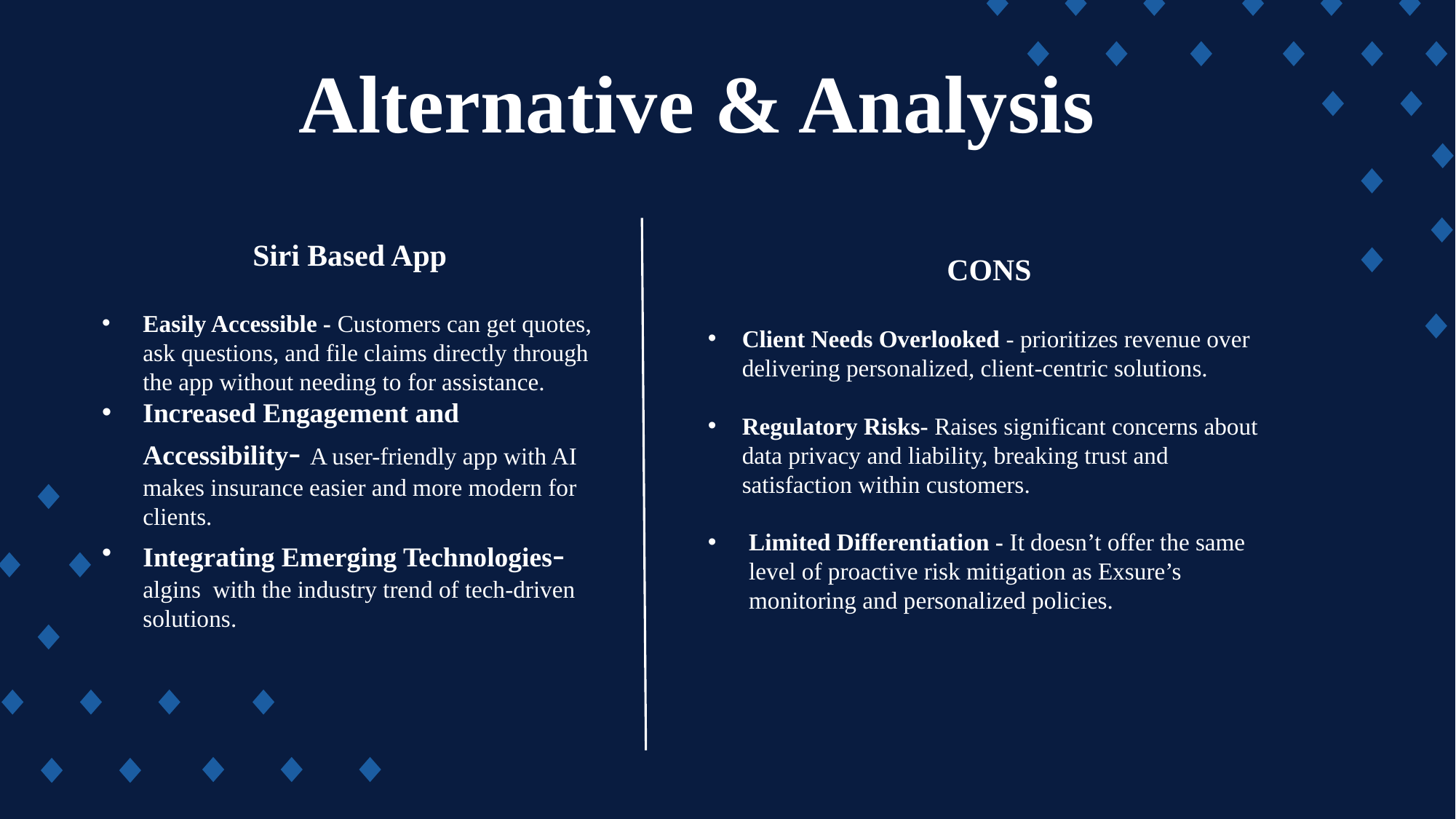

Alternative & Analysis

Siri Based App

Easily Accessible - Customers can get quotes, ask questions, and file claims directly through the app without needing to for assistance.
Increased Engagement and Accessibility- A user-friendly app with AI makes insurance easier and more modern for clients.
Integrating Emerging Technologies-algins  with the industry trend of tech-driven solutions.
CONS

Client Needs Overlooked - prioritizes revenue over delivering personalized, client-centric solutions.

Regulatory Risks- Raises significant concerns about data privacy and liability, breaking trust and satisfaction within customers.

Limited Differentiation - It doesn’t offer the same level of proactive risk mitigation as Exsure’s monitoring and personalized policies.